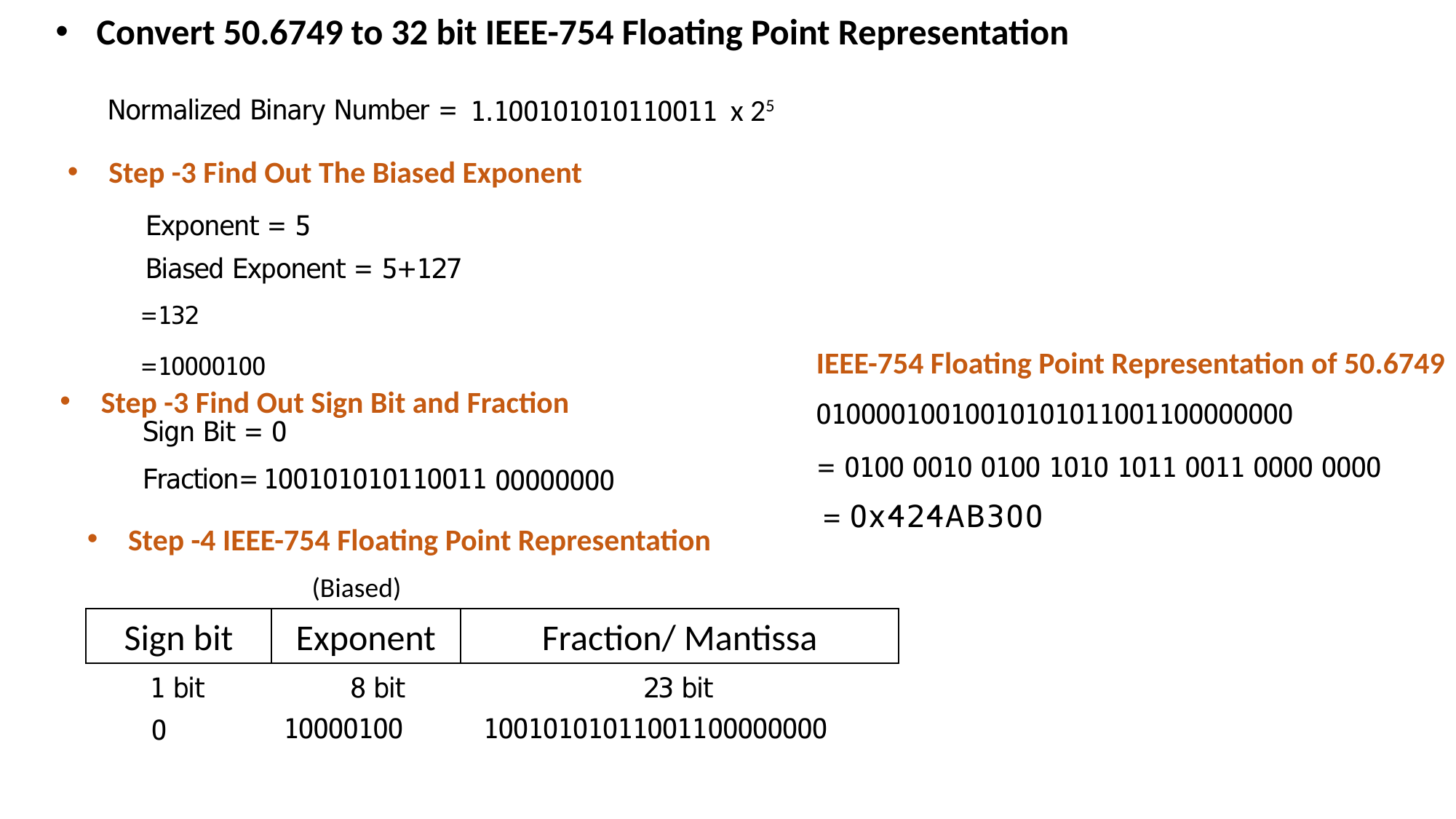

Convert 50.6749 to 32 bit IEEE-754 Floating Point Representation
x 25
Normalized Binary Number =
1.100101010110011
Step -3 Find Out The Biased Exponent
Exponent = 5
Biased Exponent = 5+127
=132
=10000100
IEEE-754 Floating Point Representation of 50.6749
Step -3 Find Out Sign Bit and Fraction
01000010010010101011001100000000
Sign Bit = 0
= 0100 0010 0100 1010 1011 0011 0000 0000
100101010110011
Fraction=
00000000
= 0x424AB300
Step -4 IEEE-754 Floating Point Representation
(Biased)
Sign bit
Exponent
Fraction/ Mantissa
1 bit
8 bit                            23 bit
100101010110011
00000000
10000100
0